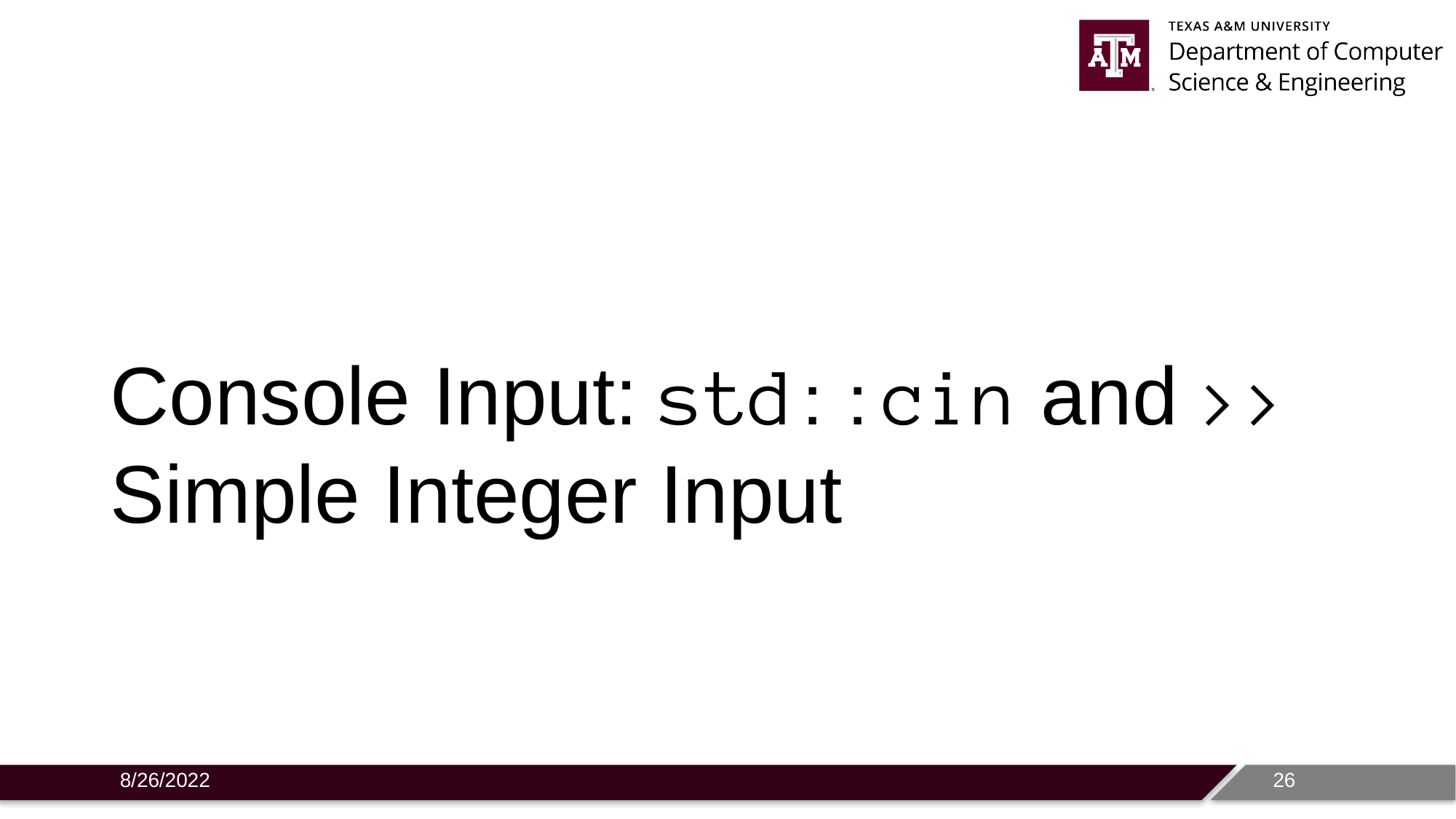

# Console Input: std::cin and >> Simple Integer Input